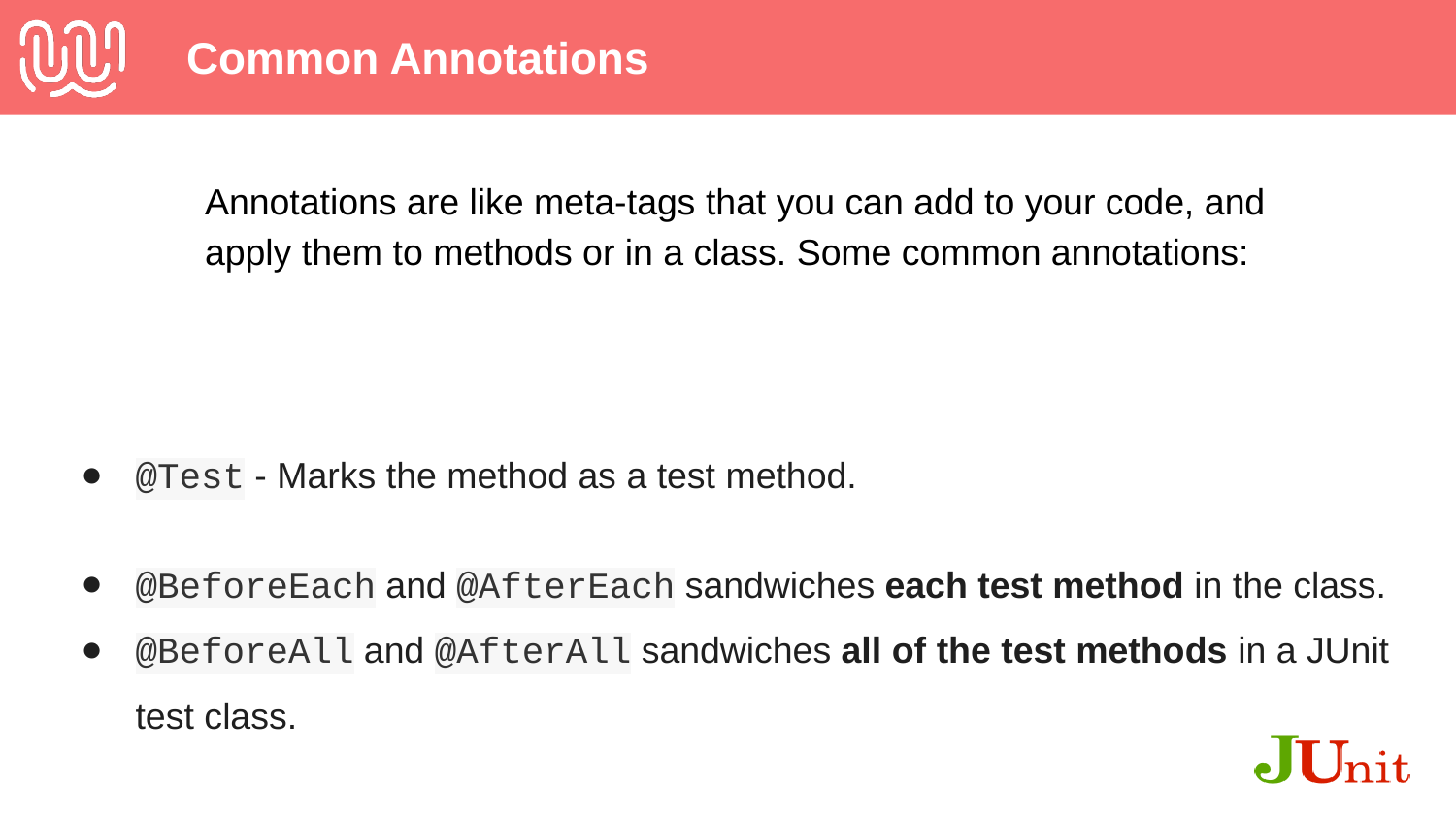

# Common Annotations
Annotations are like meta-tags that you can add to your code, and apply them to methods or in a class. Some common annotations:

@Test - Marks the method as a test method.
@BeforeEach and @AfterEach sandwiches each test method in the class.
@BeforeAll and @AfterAll sandwiches all of the test methods in a JUnit test class.